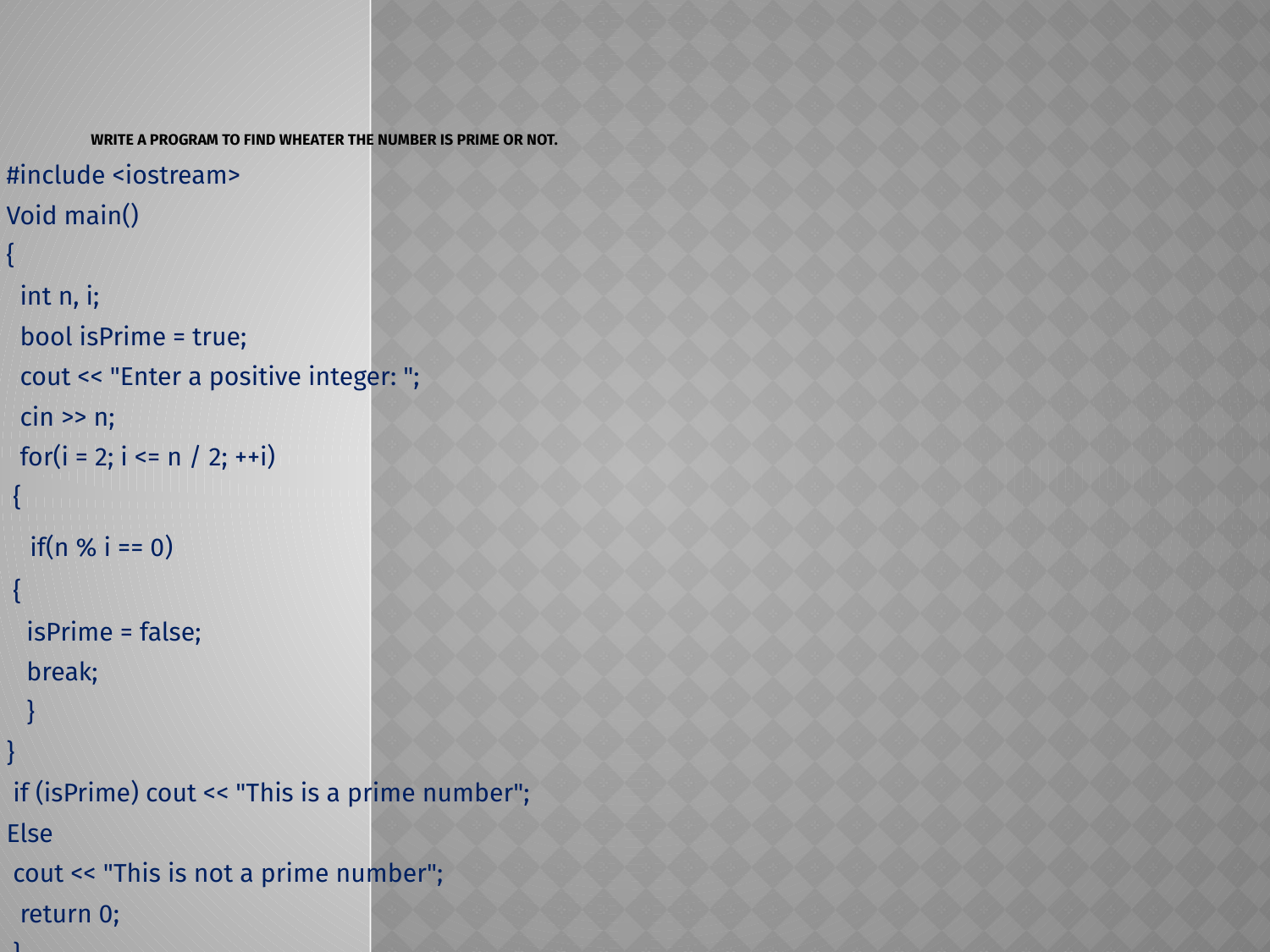

# WRITE A PROGRAM TO FIND WHEATER THE NUMBER IS PRIME OR NOT.
#include <iostream>
Void main()
{
  int n, i;
  bool isPrime = true;
  cout << "Enter a positive integer: ";
  cin >> n;
  for(i = 2; i <= n / 2; ++i)
 {
  if(n % i == 0)
 {
   isPrime = false;
   break;
   }
}
 if (isPrime) cout << "This is a prime number";
Else
 cout << "This is not a prime number";
  return 0;
 }